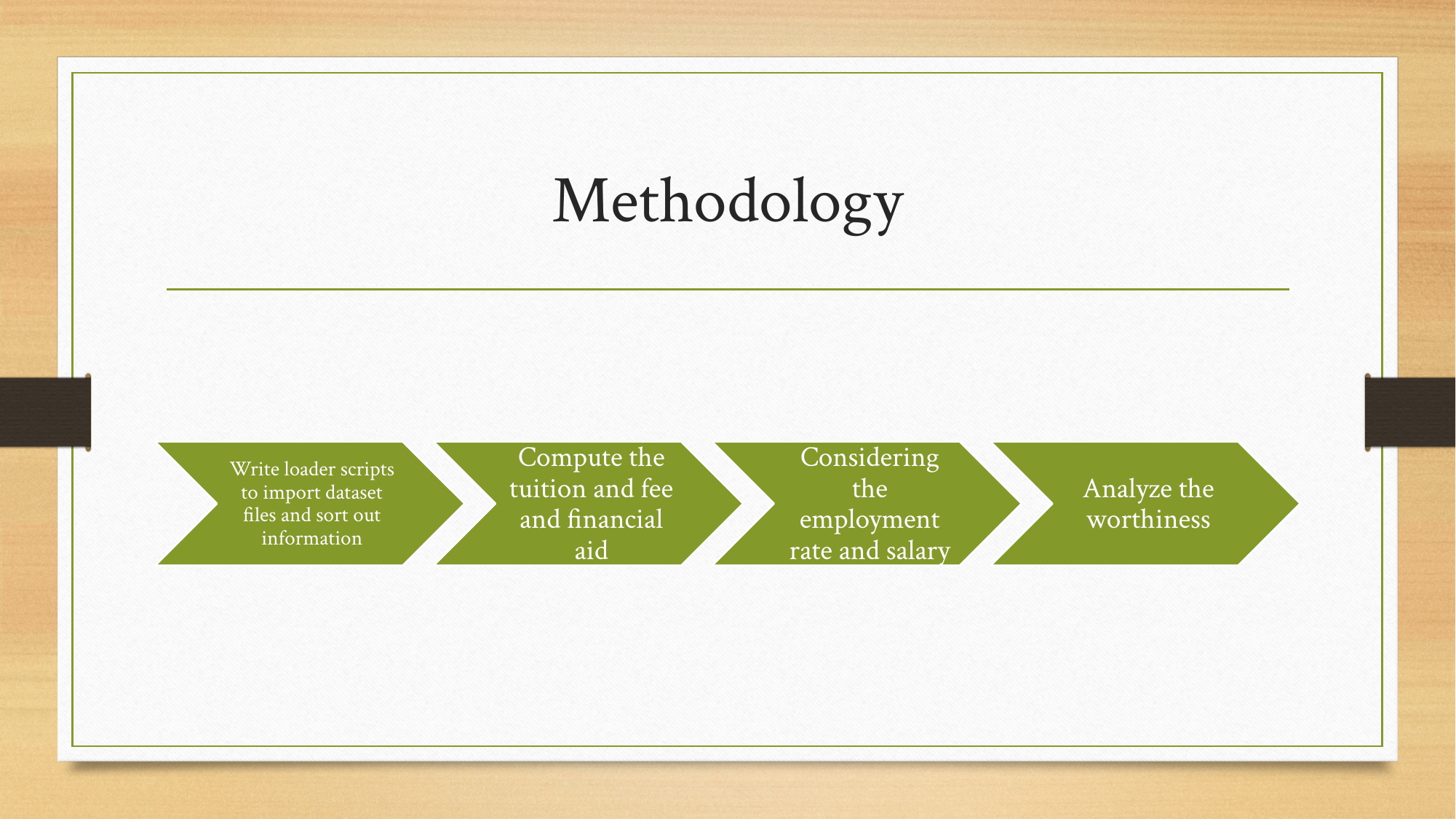

# Methodology
Write loader scripts to import dataset files and sort out information
Compute the tuition and fee and financial aid
Considering the employment rate and salary
Analyze the worthiness